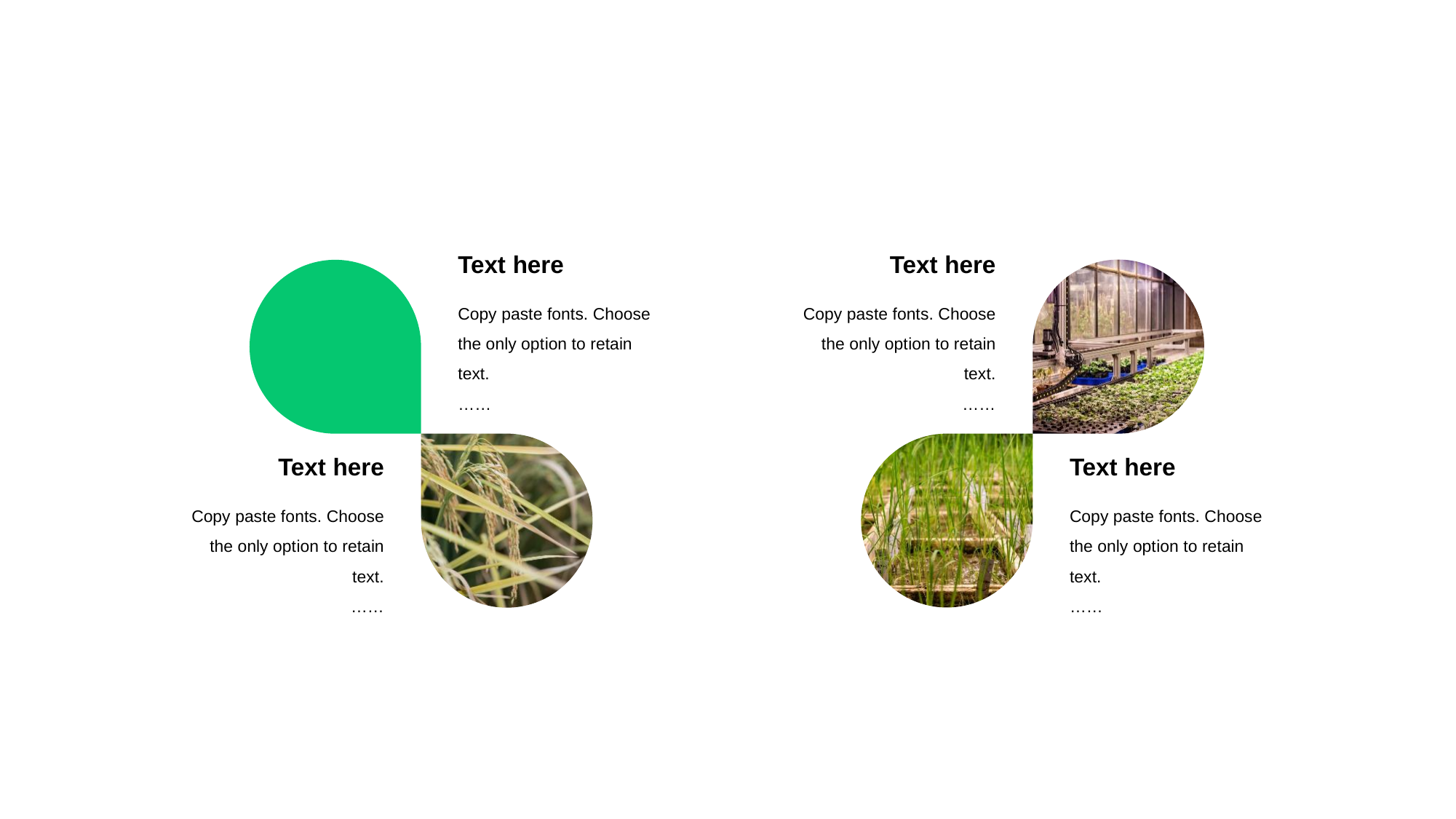

Text  here
Copy paste fonts. Choose the only opt ion to retain text.
……
Text  here
Copy paste fonts. Choose the only opt ion to retain text.
……

Text  here
Copy paste fonts. Choose the only opt ion to retain text.
……
Text  here
Copy paste fonts. Choose the only opt ion to retain text.
……